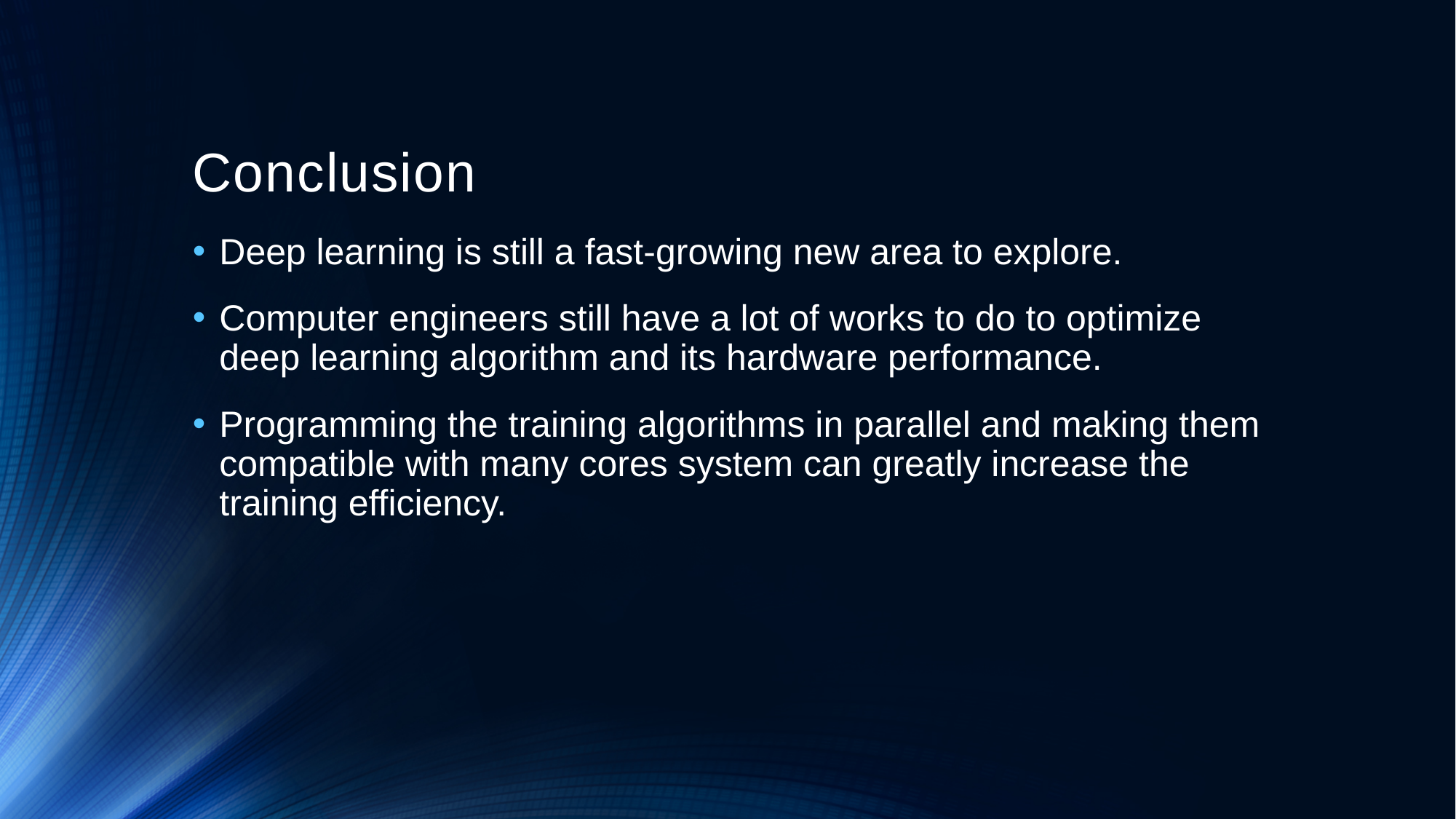

# Conclusion
Deep learning is still a fast-growing new area to explore.
Computer engineers still have a lot of works to do to optimize deep learning algorithm and its hardware performance.
Programming the training algorithms in parallel and making them compatible with many cores system can greatly increase the training efficiency.